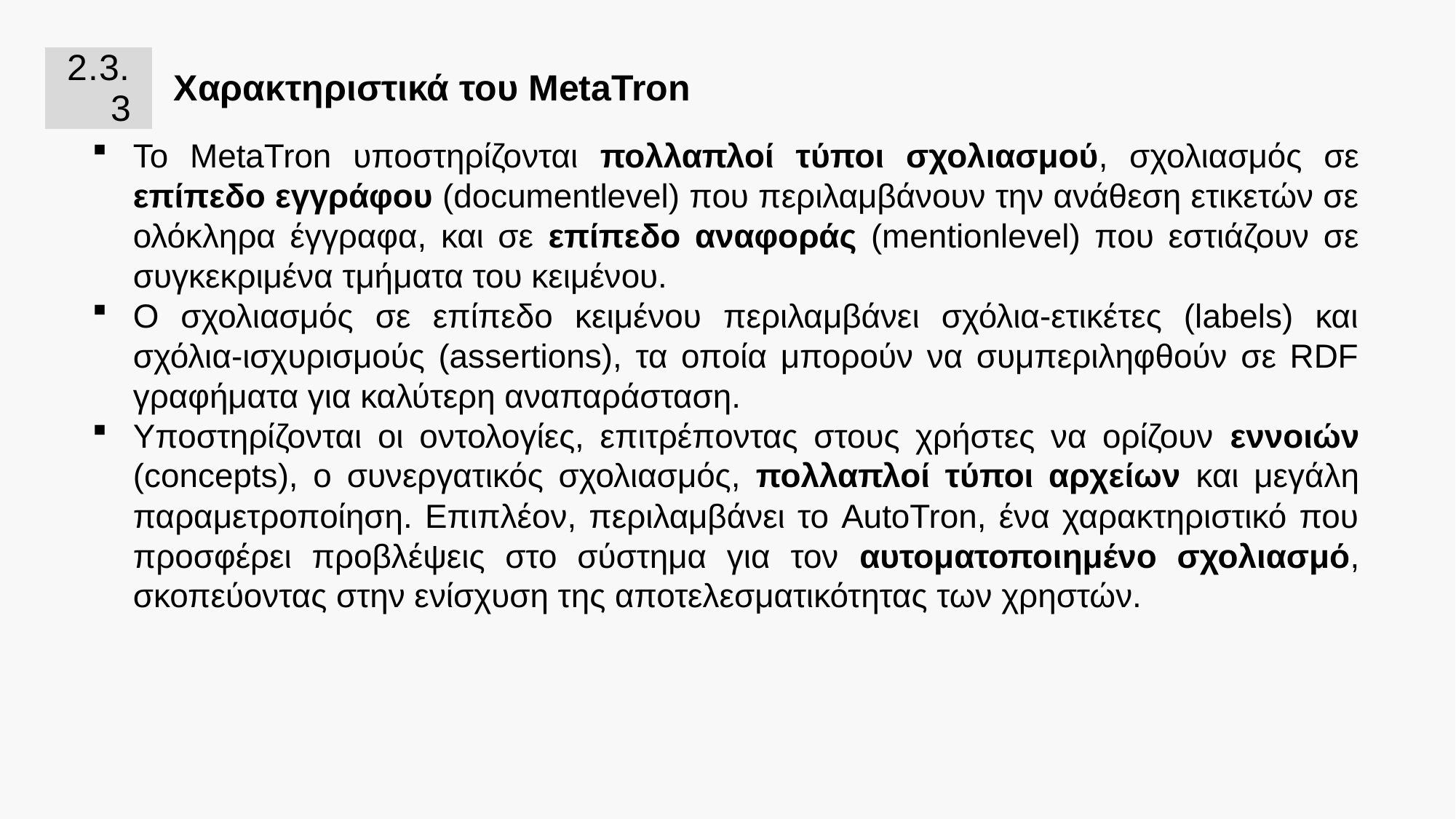

| 2.3.3 | Χαρακτηριστικά του MetaTron |
| --- | --- |
Το MetaTron υποστηρίζονται πολλαπλοί τύποι σχολιασμού, σχολιασμός σε επίπεδο εγγράφου (documentlevel) που περιλαμβάνουν την ανάθεση ετικετών σε ολόκληρα έγγραφα, και σε επίπεδο αναφοράς (mentionlevel) που εστιάζουν σε συγκεκριμένα τμήματα του κειμένου.
Ο σχολιασμός σε επίπεδο κειμένου περιλαμβάνει σχόλια-ετικέτες (labels) και σχόλια-ισχυρισμούς (assertions), τα οποία μπορούν να συμπεριληφθούν σε RDF γραφήματα για καλύτερη αναπαράσταση.
Υποστηρίζονται οι οντολογίες, επιτρέποντας στους χρήστες να ορίζουν εννοιών (concepts), ο συνεργατικός σχολιασμός, πολλαπλοί τύποι αρχείων και μεγάλη παραμετροποίηση. Επιπλέον, περιλαμβάνει το AutoTron, ένα χαρακτηριστικό που προσφέρει προβλέψεις στο σύστημα για τον αυτοματοποιημένο σχολιασμό, σκοπεύοντας στην ενίσχυση της αποτελεσματικότητας των χρηστών.